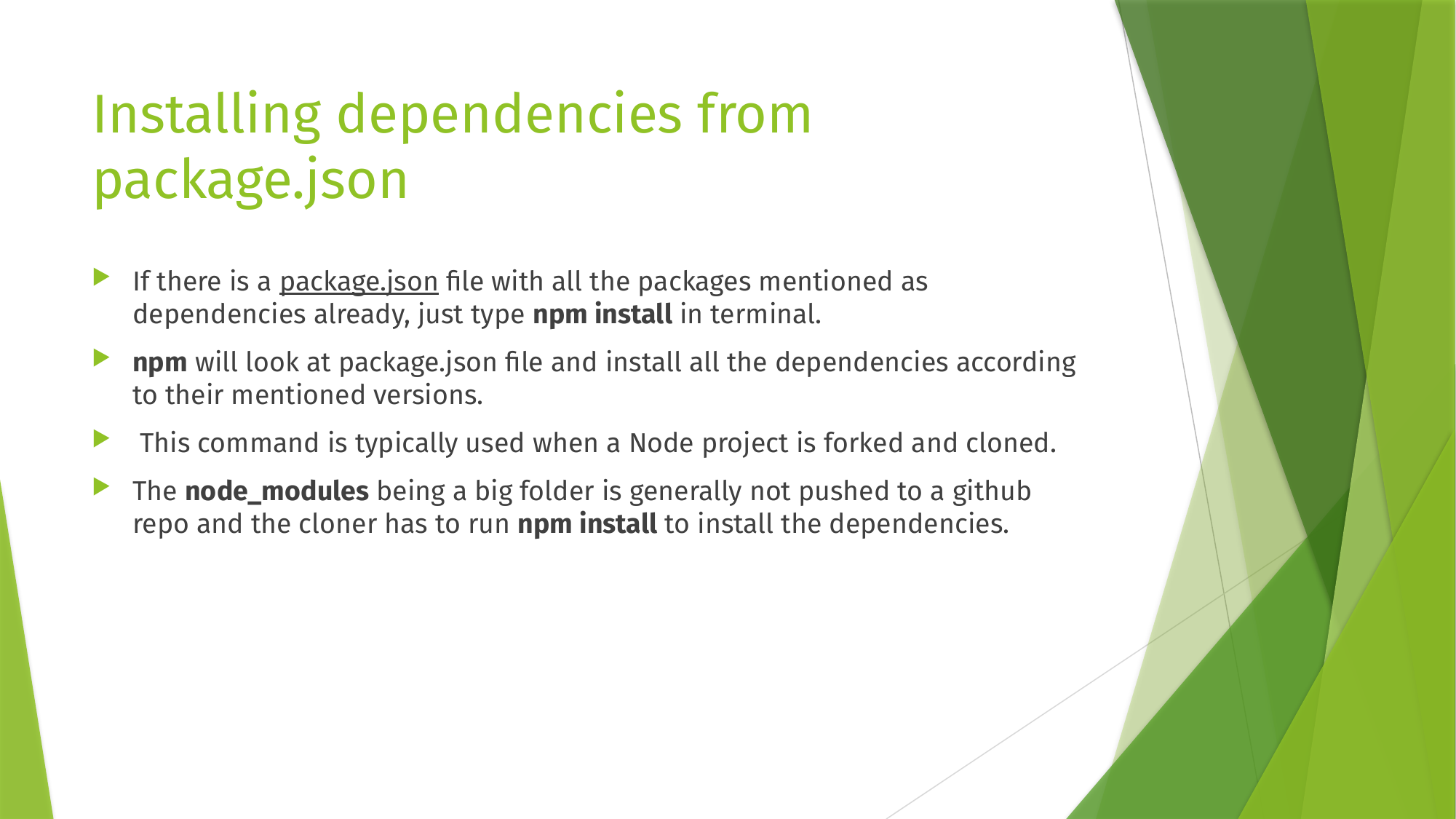

# Installing dependencies from package.json
If there is a package.json file with all the packages mentioned as dependencies already, just type npm install in terminal.
npm will look at package.json file and install all the dependencies according to their mentioned versions.
 This command is typically used when a Node project is forked and cloned.
The node_modules being a big folder is generally not pushed to a github repo and the cloner has to run npm install to install the dependencies.